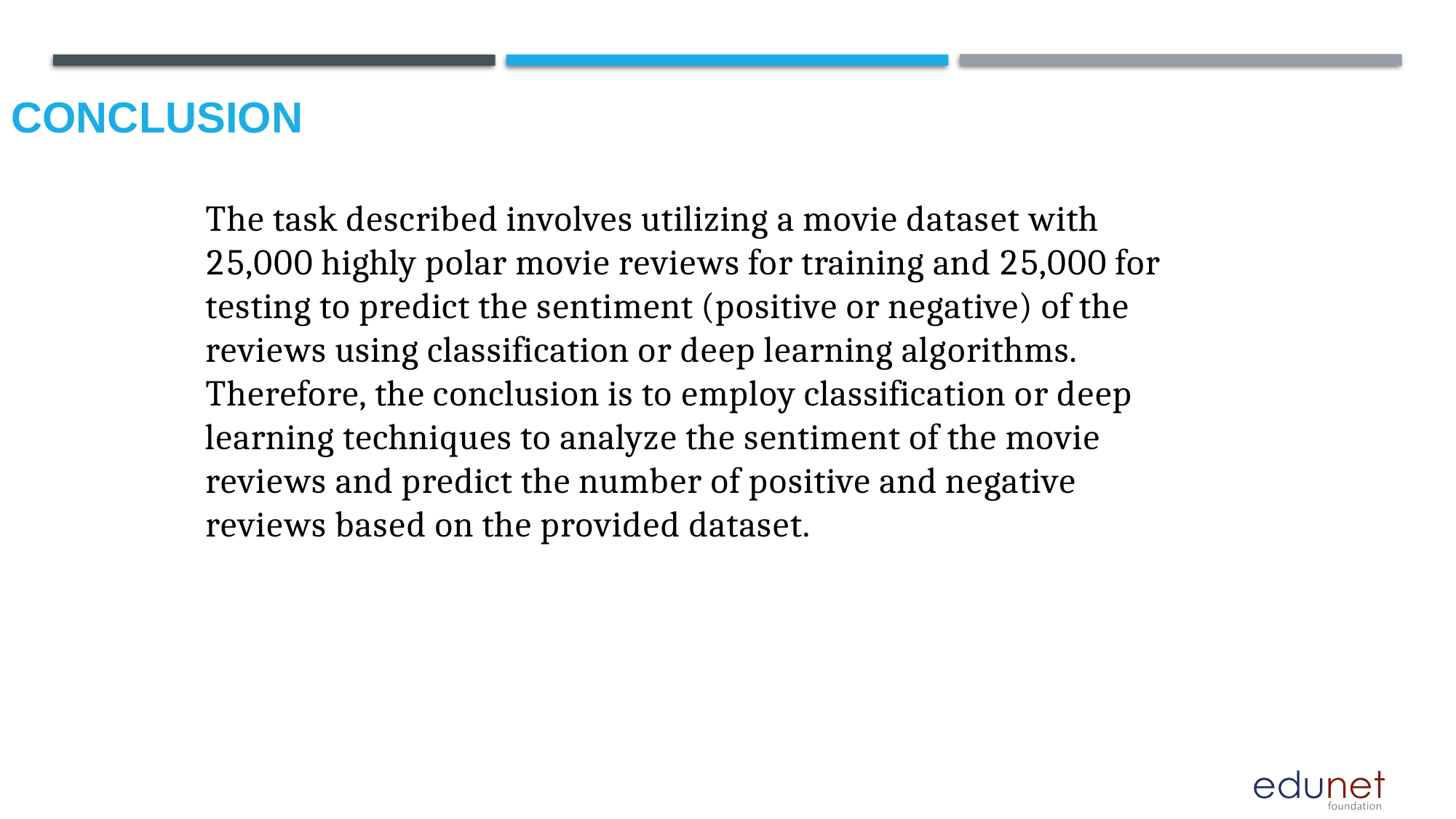

Conclusion
The task described involves utilizing a movie dataset with 25,000 highly polar movie reviews for training and 25,000 for testing to predict the sentiment (positive or negative) of the reviews using classification or deep learning algorithms. Therefore, the conclusion is to employ classification or deep learning techniques to analyze the sentiment of the movie reviews and predict the number of positive and negative reviews based on the provided dataset.